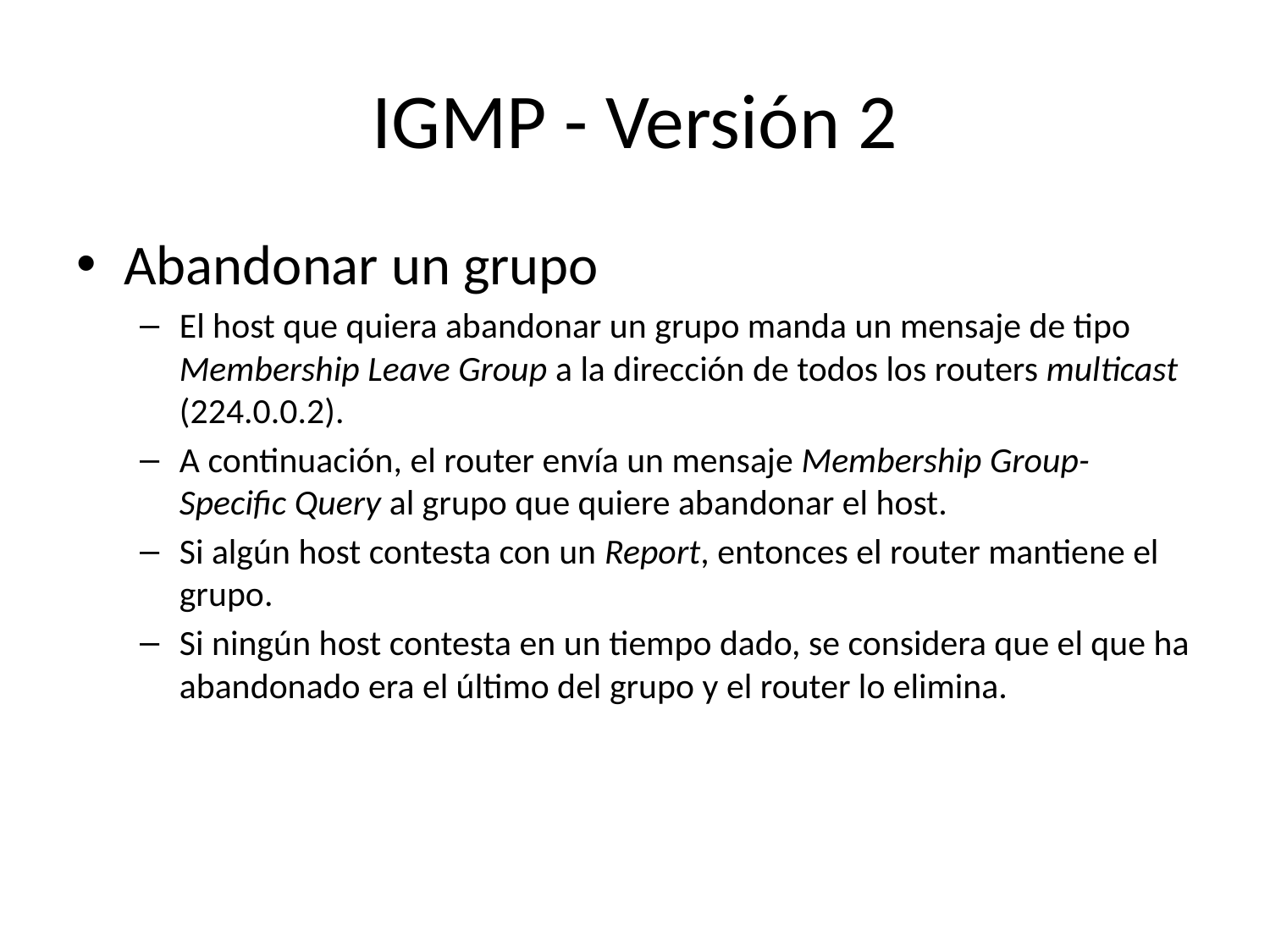

# IGMP - Versión 2
Abandonar un grupo
El host que quiera abandonar un grupo manda un mensaje de tipo Membership Leave Group a la dirección de todos los routers multicast (224.0.0.2).
A continuación, el router envía un mensaje Membership Group-Specific Query al grupo que quiere abandonar el host.
Si algún host contesta con un Report, entonces el router mantiene el grupo.
Si ningún host contesta en un tiempo dado, se considera que el que ha abandonado era el último del grupo y el router lo elimina.